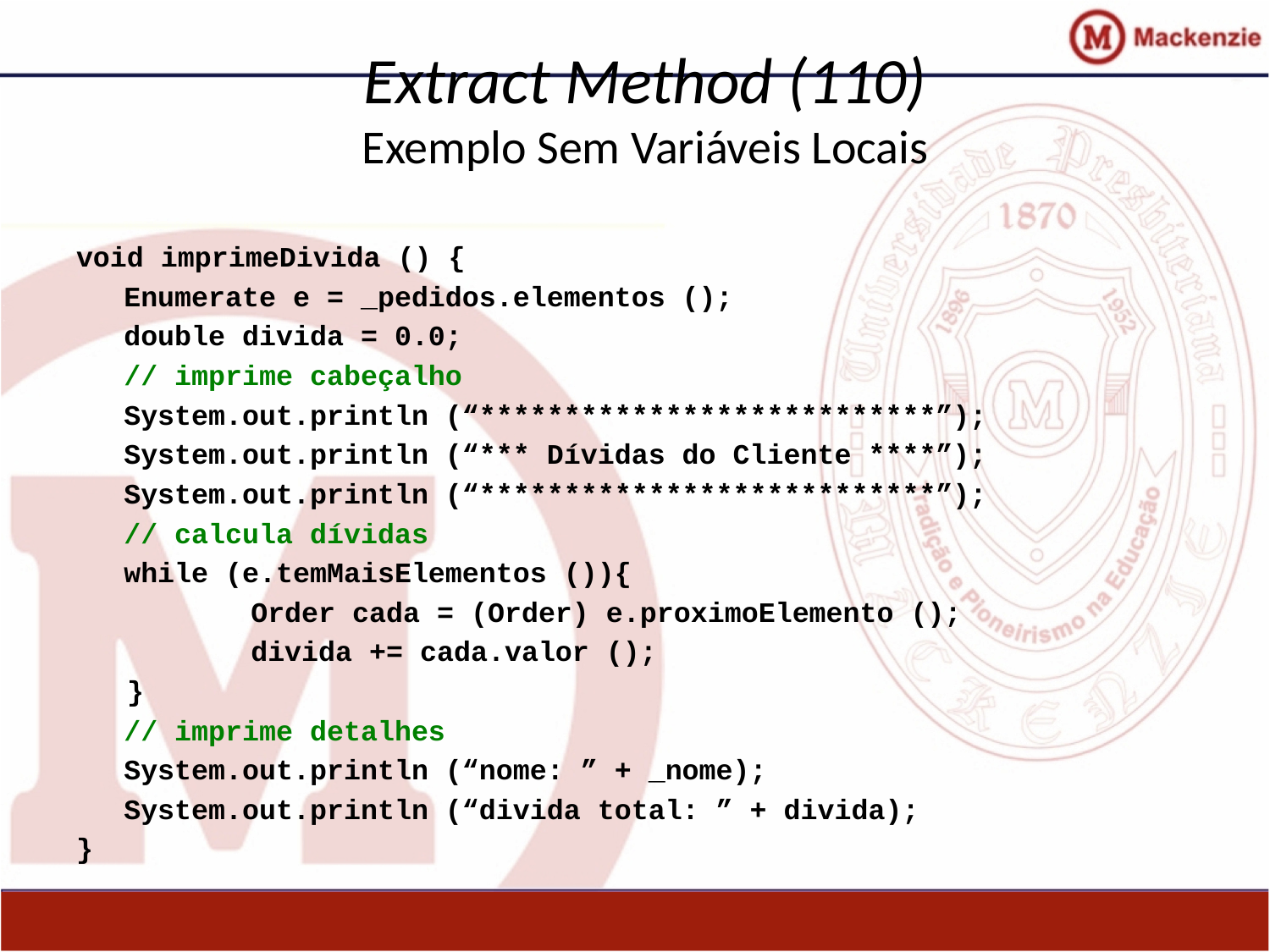

# Extract Method (110) Exemplo Sem Variáveis Locais
void imprimeDivida () {
	Enumerate e = _pedidos.elementos ();
	double divida = 0.0;
	// imprime cabeçalho
	System.out.println (“***************************”);
	System.out.println (“*** Dívidas do Cliente ****”);
	System.out.println (“***************************”);
	// calcula dívidas
	while (e.temMaisElementos ()){
		Order cada = (Order) e.proximoElemento ();
		divida += cada.valor ();
   }
	// imprime detalhes
	System.out.println (“nome: ” + _nome);
	System.out.println (“divida total: ” + divida);
}